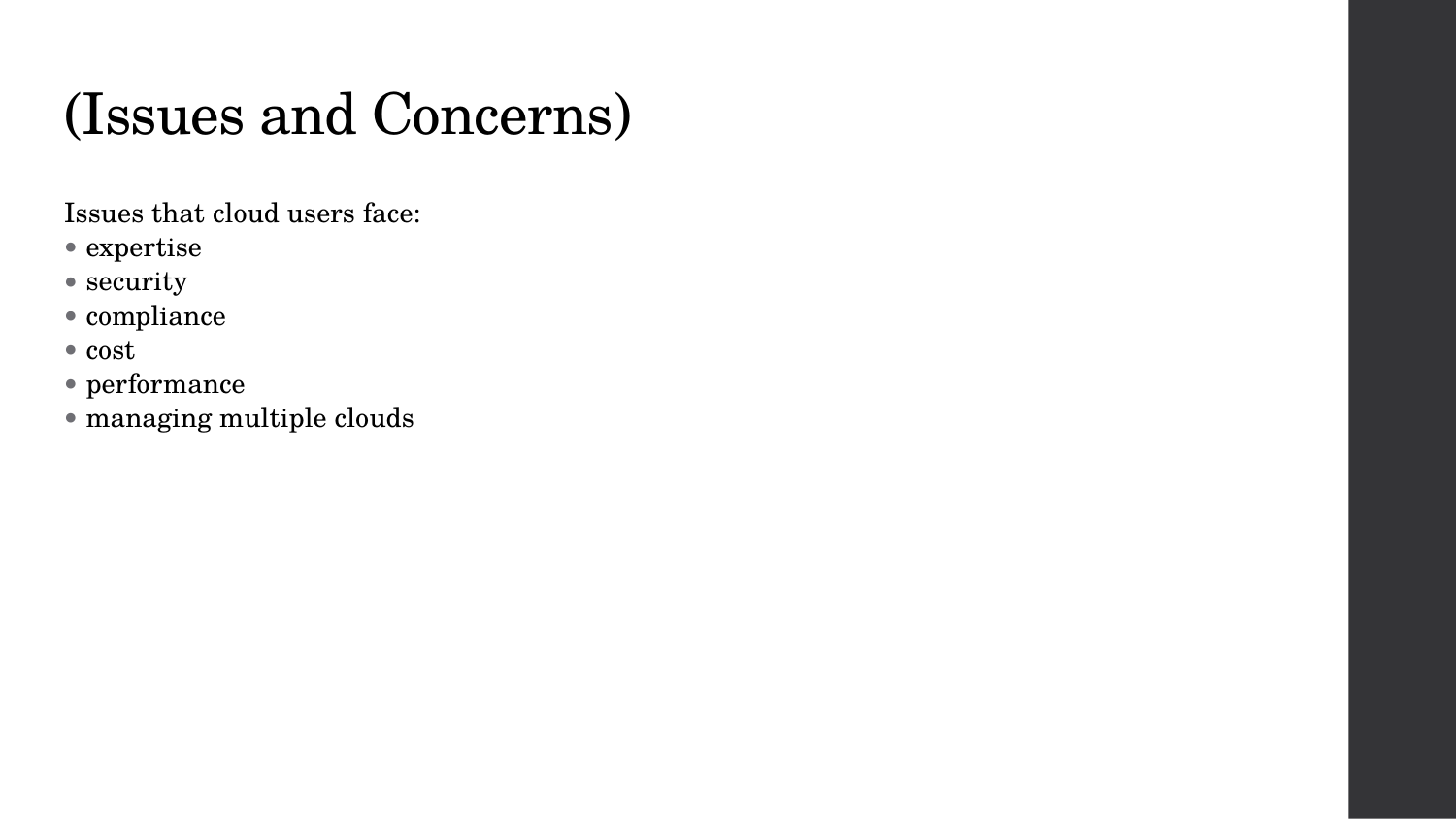

# (Issues and Concerns)
Issues that cloud users face:
expertise
security
compliance
cost
performance
managing multiple clouds